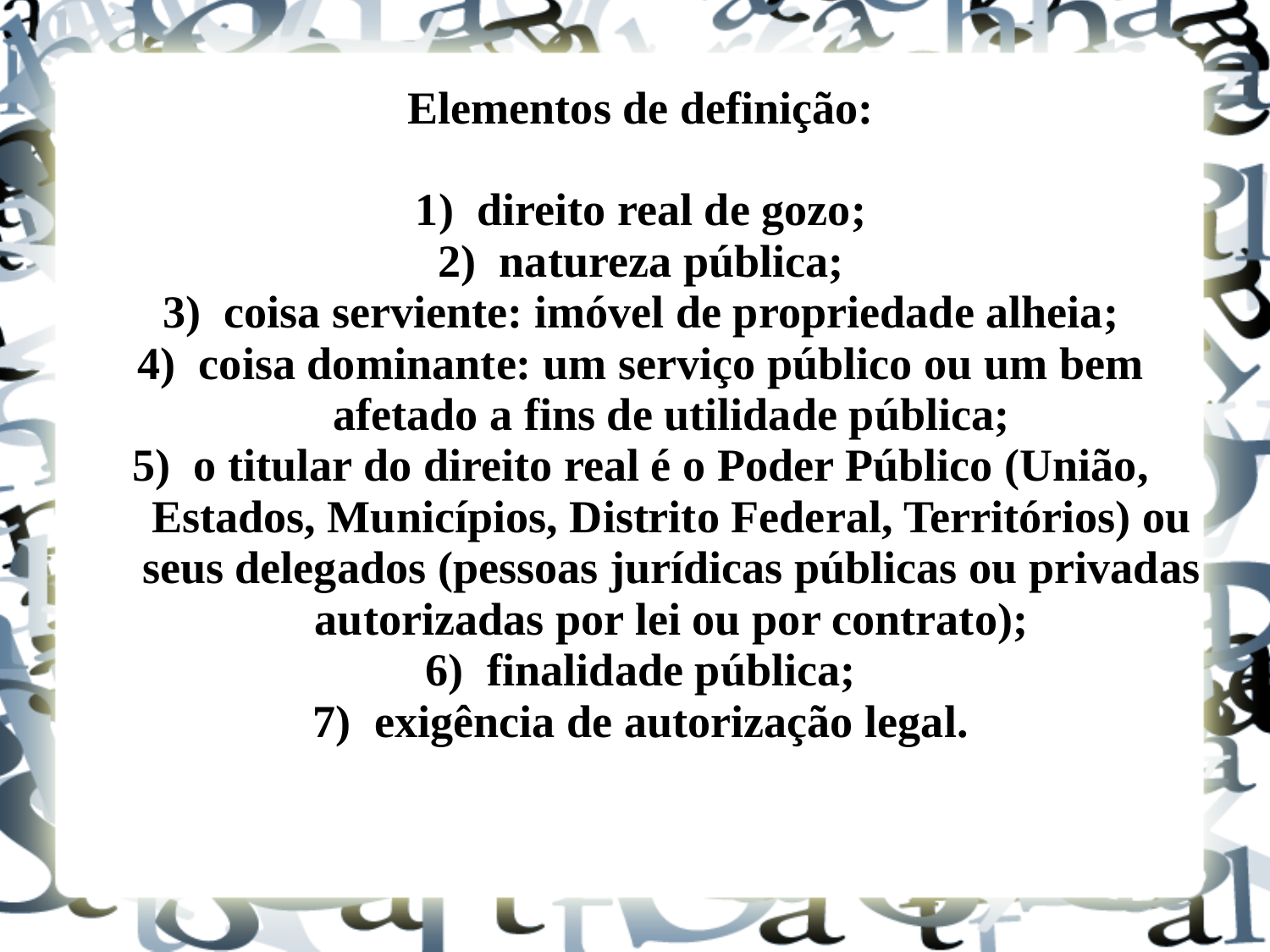

Elementos de definição:

1)	direito real de gozo;
2)	natureza pública;
3)	coisa serviente: imóvel de propriedade alheia;
4)	coisa dominante: um serviço público ou um bem afetado a fins de utilidade pública;
5)	o titular do direito real é o Poder Público (União, Estados, Municípios, Distrito Federal, Territórios) ou seus delegados (pessoas jurídicas públicas ou privadas autorizadas por lei ou por contrato);
6)	finalidade pública;
7)	exigência de autorização legal.